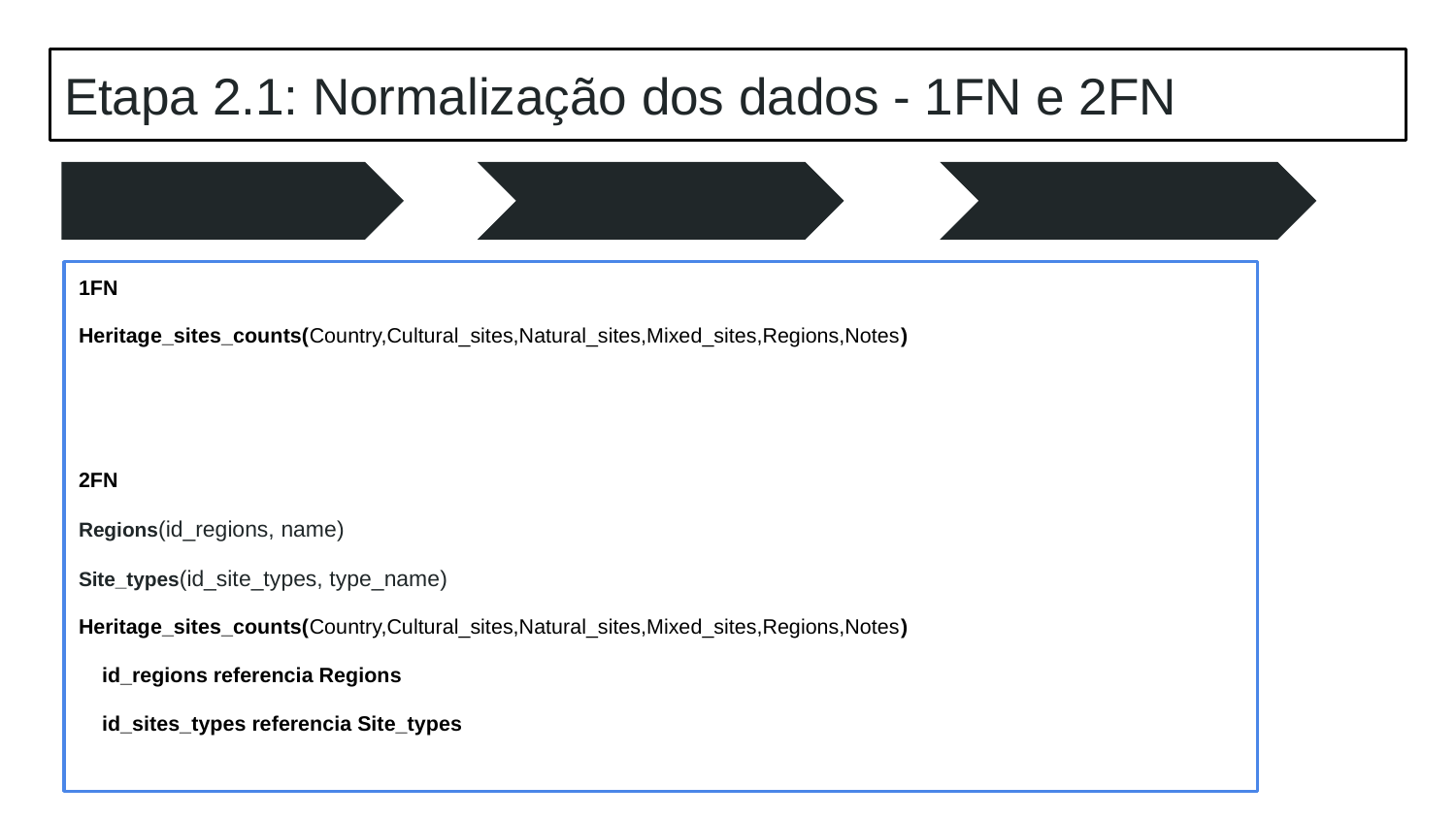

# Etapa 2.1: Normalização dos dados - 1FN e 2FN

1FN
Heritage_sites_counts(Country,Cultural_sites,Natural_sites,Mixed_sites,Regions,Notes)

2FN
Regions(id_regions, name)
Site_types(id_site_types, type_name)
Heritage_sites_counts(Country,Cultural_sites,Natural_sites,Mixed_sites,Regions,Notes)
    id_regions referencia Regions
    id_sites_types referencia Site_types